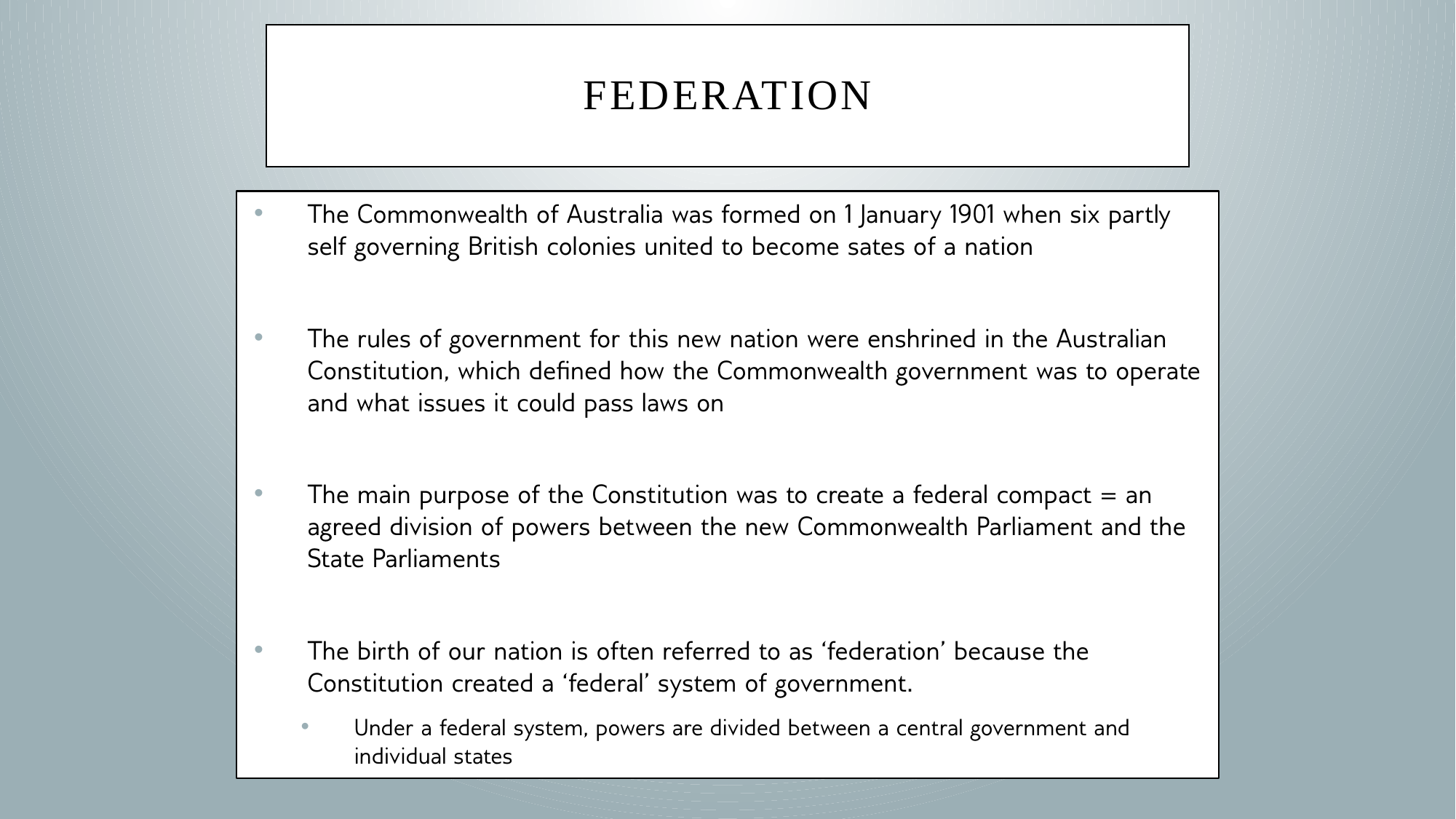

# Federation
The Commonwealth of Australia was formed on 1 January 1901 when six partly self governing British colonies united to become sates of a nation

The rules of government for this new nation were enshrined in the Australian Constitution, which defined how the Commonwealth government was to operate and what issues it could pass laws on

The main purpose of the Constitution was to create a federal compact = an agreed division of powers between the new Commonwealth Parliament and the State Parliaments

The birth of our nation is often referred to as ‘federation’ because the Constitution created a ‘federal’ system of government.
Under a federal system, powers are divided between a central government and individual states